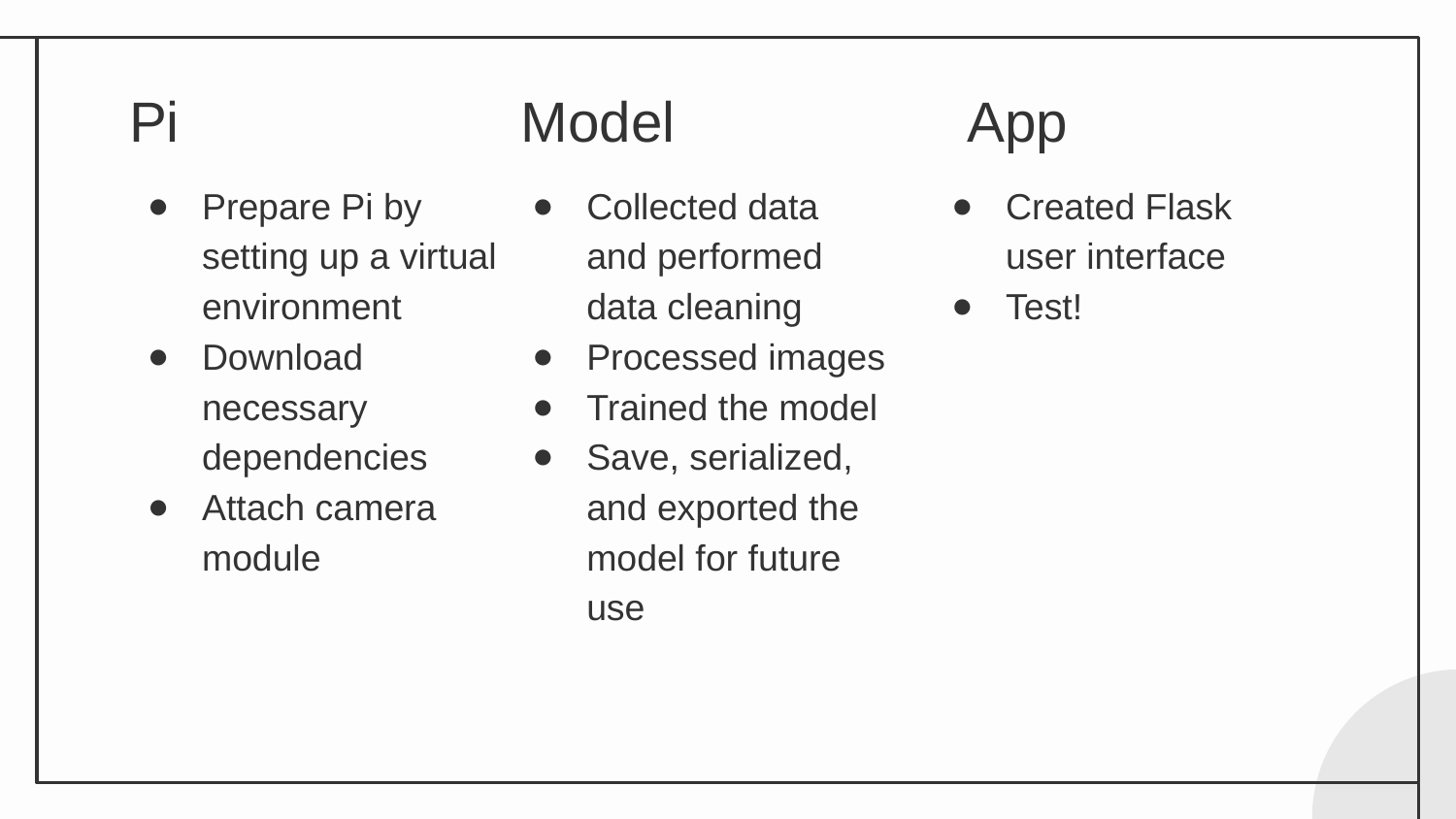

# Pi
Model
App
Prepare Pi by setting up a virtual environment
Download necessary dependencies
Attach camera module
Collected data and performed data cleaning
Processed images
Trained the model
Save, serialized, and exported the model for future use
Created Flask user interface
Test!